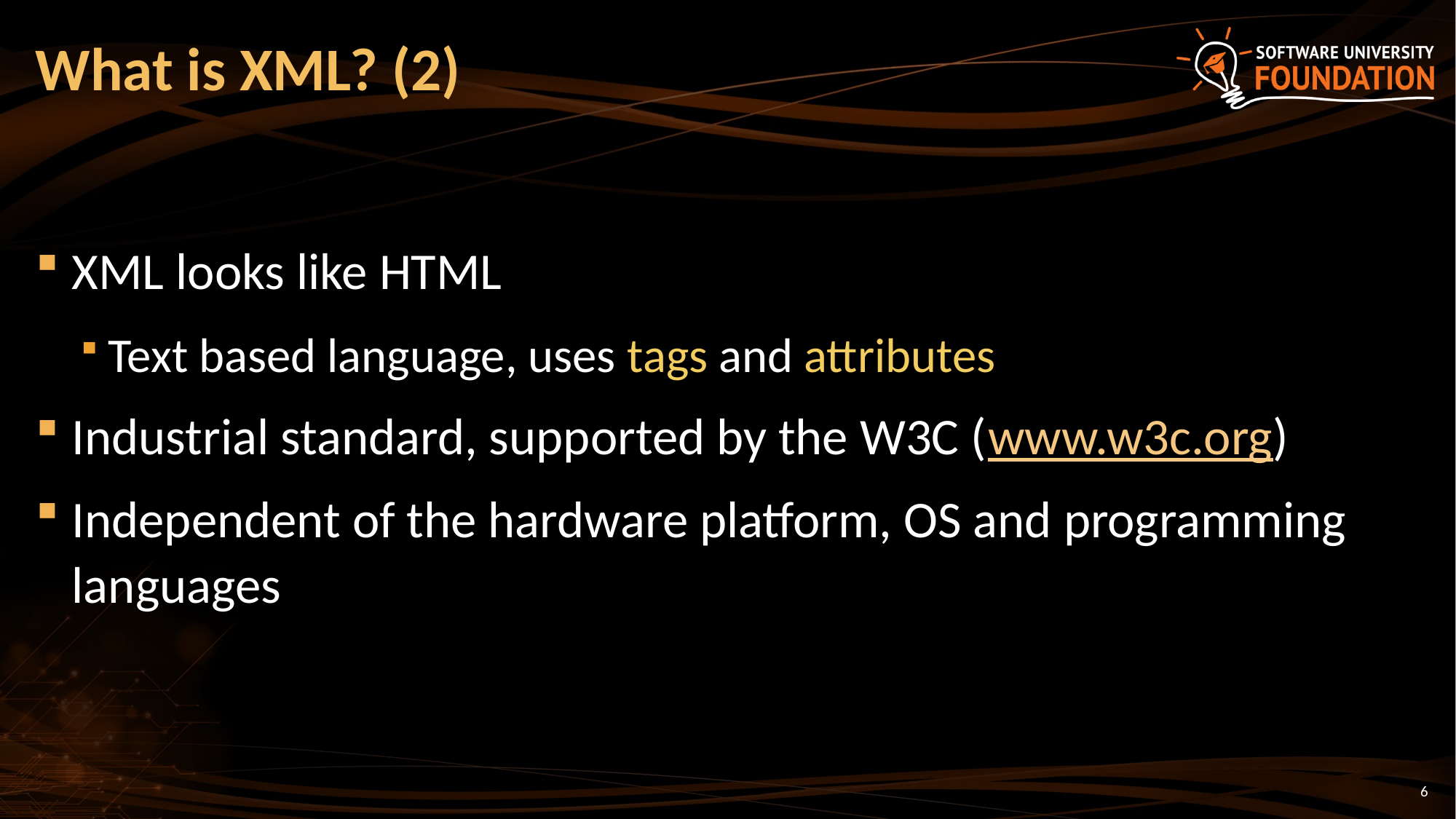

# What is XML? (2)
XML looks like HTML
Text based language, uses tags and attributes
Industrial standard, supported by the W3C (www.w3c.org)
Independent of the hardware platform, OS and programming languages
6